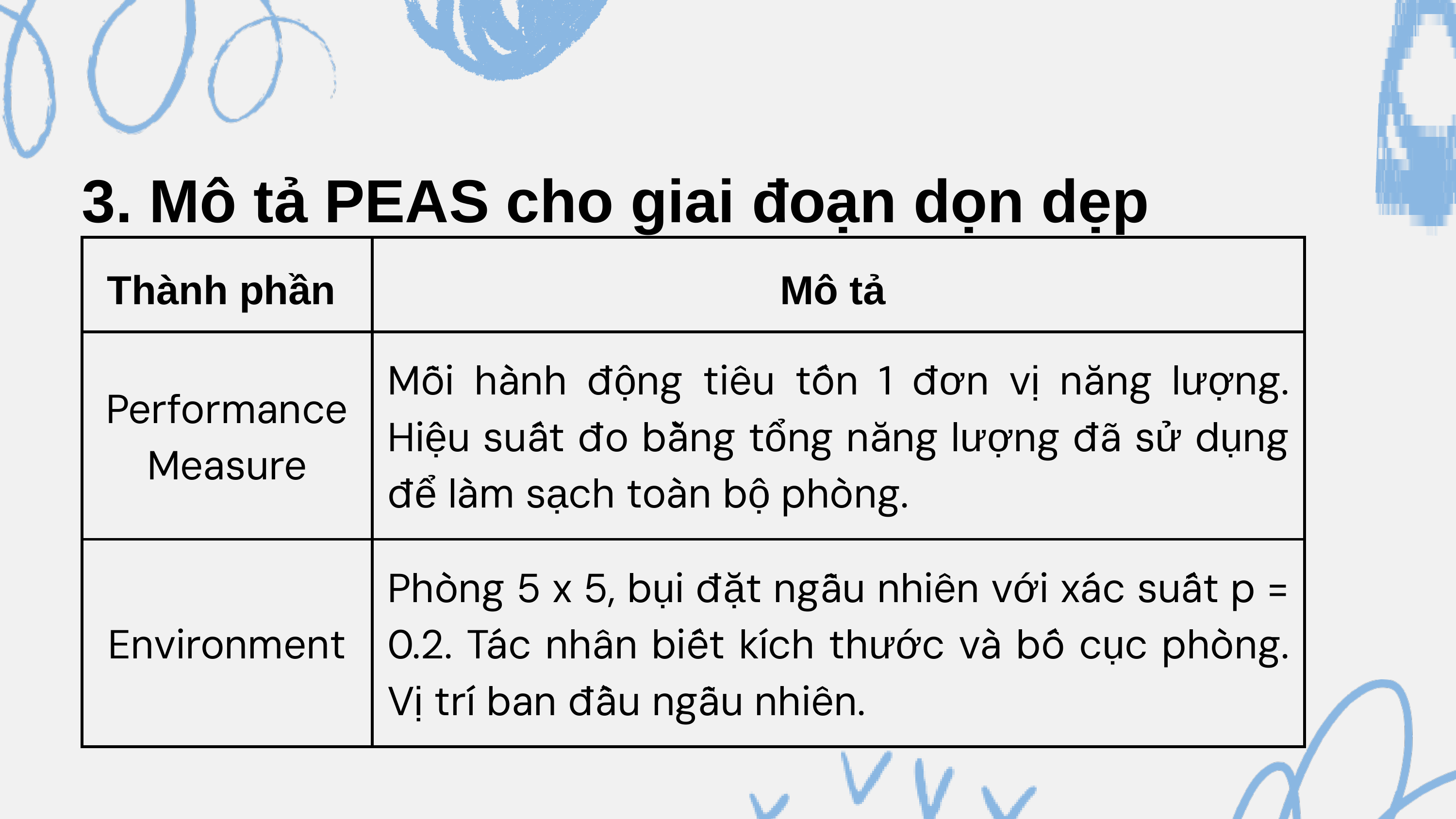

3. Mô tả PEAS cho giai đoạn dọn dẹp

| Thành phần | Mô tả |
| --- | --- |
| Performance Measure | Mỗi hành động tiêu tốn 1 đơn vị năng lượng. Hiệu suất đo bằng tổng năng lượng đã sử dụng để làm sạch toàn bộ phòng. |
| Environment | Phòng 5 x 5, bụi đặt ngẫu nhiên với xác suất p = 0.2. Tác nhân biết kích thước và bố cục phòng. Vị trí ban đầu ngẫu nhiên. |